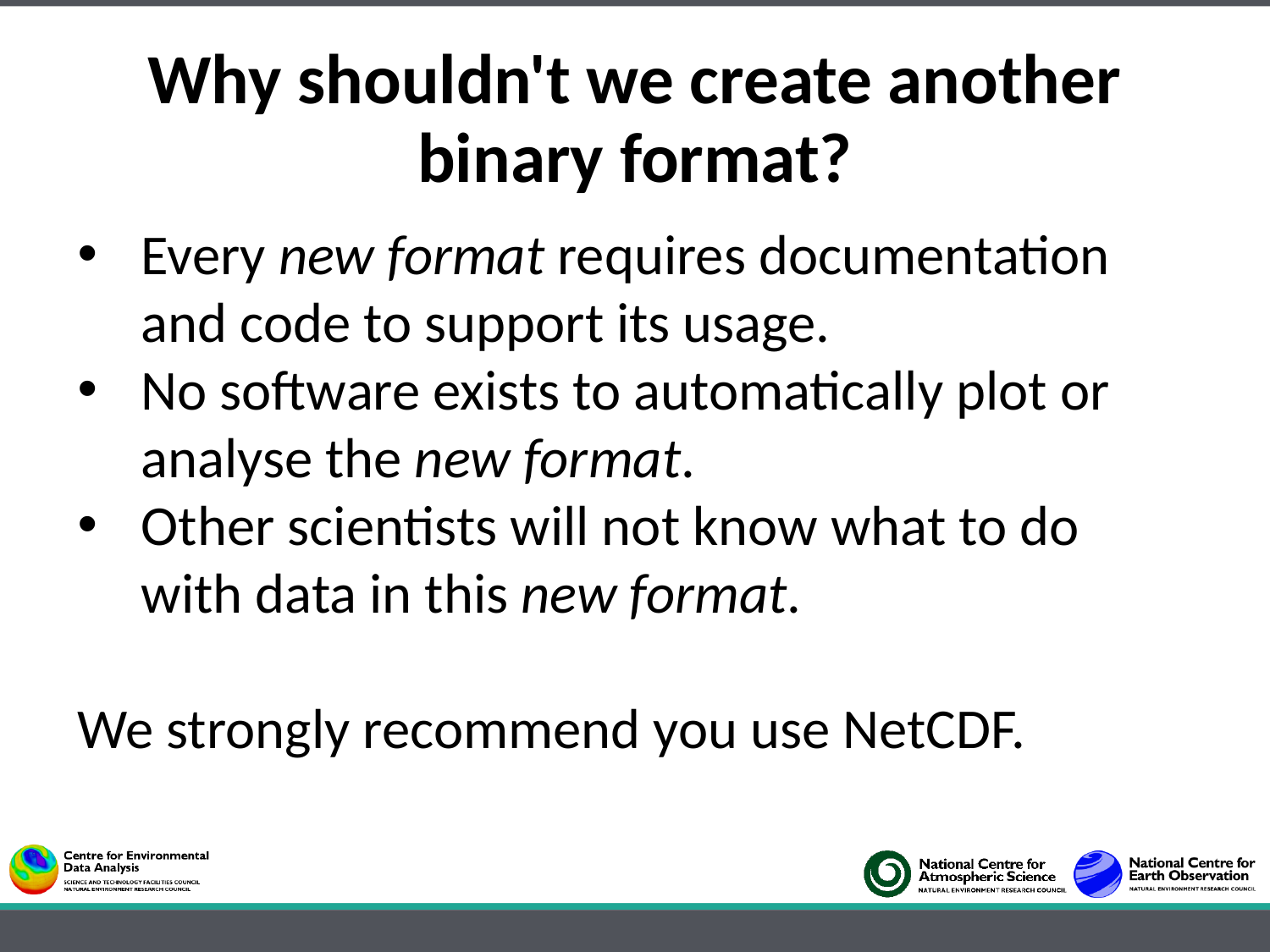

Why shouldn't we create another binary format?
Every new format requires documentation and code to support its usage.
No software exists to automatically plot or analyse the new format.
Other scientists will not know what to do with data in this new format.

We strongly recommend you use NetCDF.